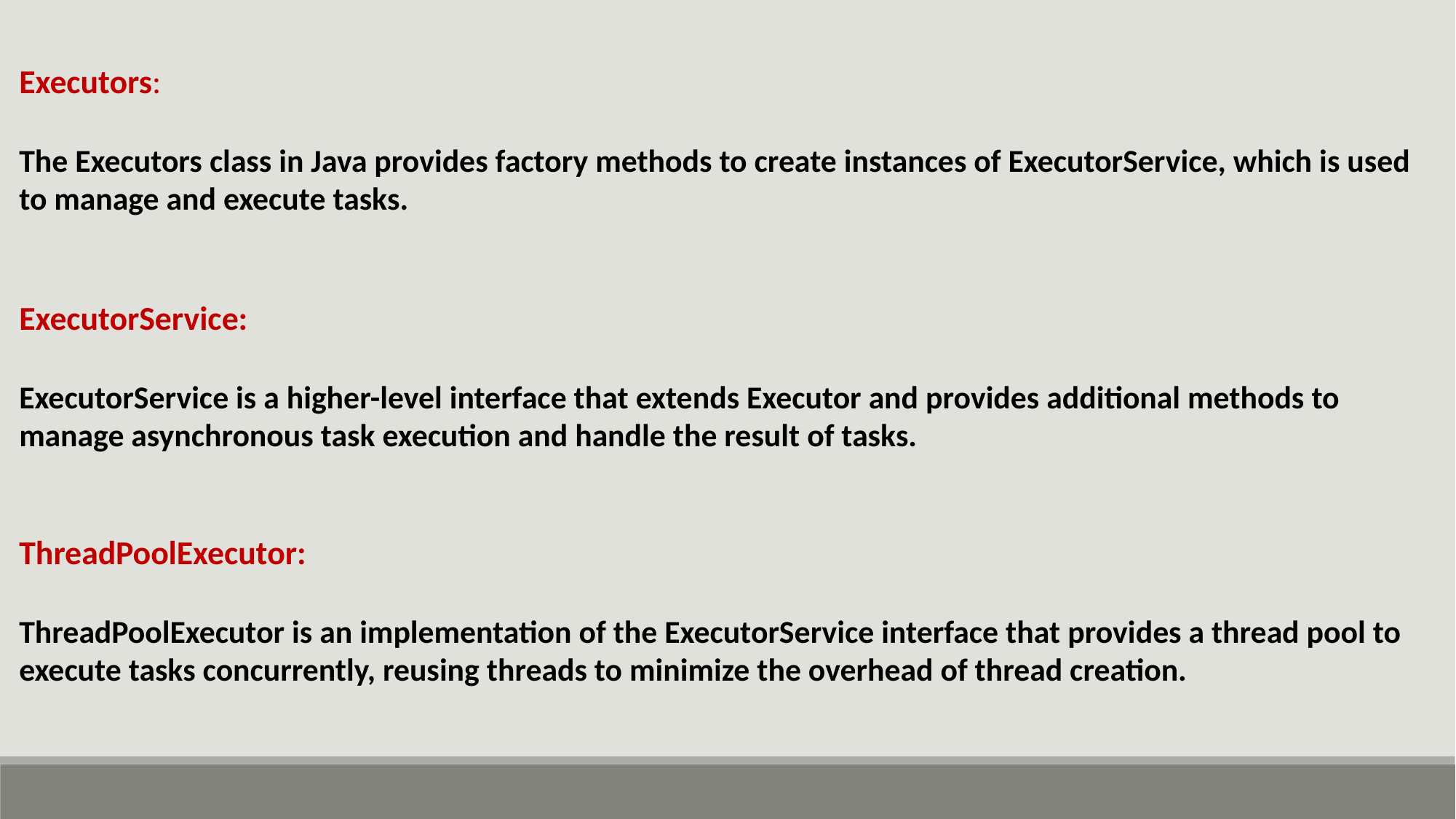

Executors:

The Executors class in Java provides factory methods to create instances of ExecutorService, which is used to manage and execute tasks.

ExecutorService:

ExecutorService is a higher-level interface that extends Executor and provides additional methods to manage asynchronous task execution and handle the result of tasks.

ThreadPoolExecutor:

ThreadPoolExecutor is an implementation of the ExecutorService interface that provides a thread pool to execute tasks concurrently, reusing threads to minimize the overhead of thread creation.